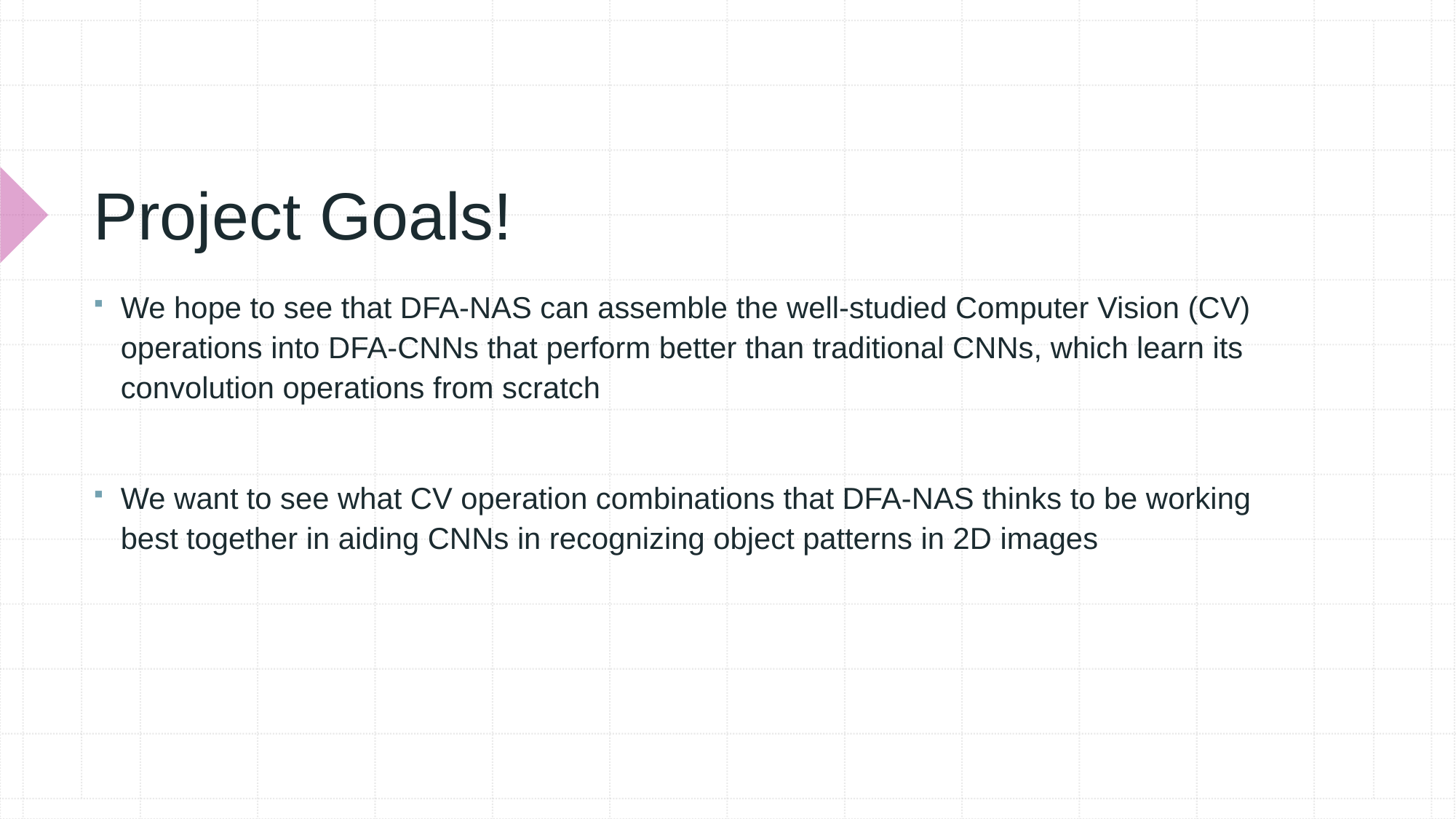

# Project Goals!
We hope to see that DFA-NAS can assemble the well-studied Computer Vision (CV) operations into DFA-CNNs that perform better than traditional CNNs, which learn its convolution operations from scratch

We want to see what CV operation combinations that DFA-NAS thinks to be working best together in aiding CNNs in recognizing object patterns in 2D images